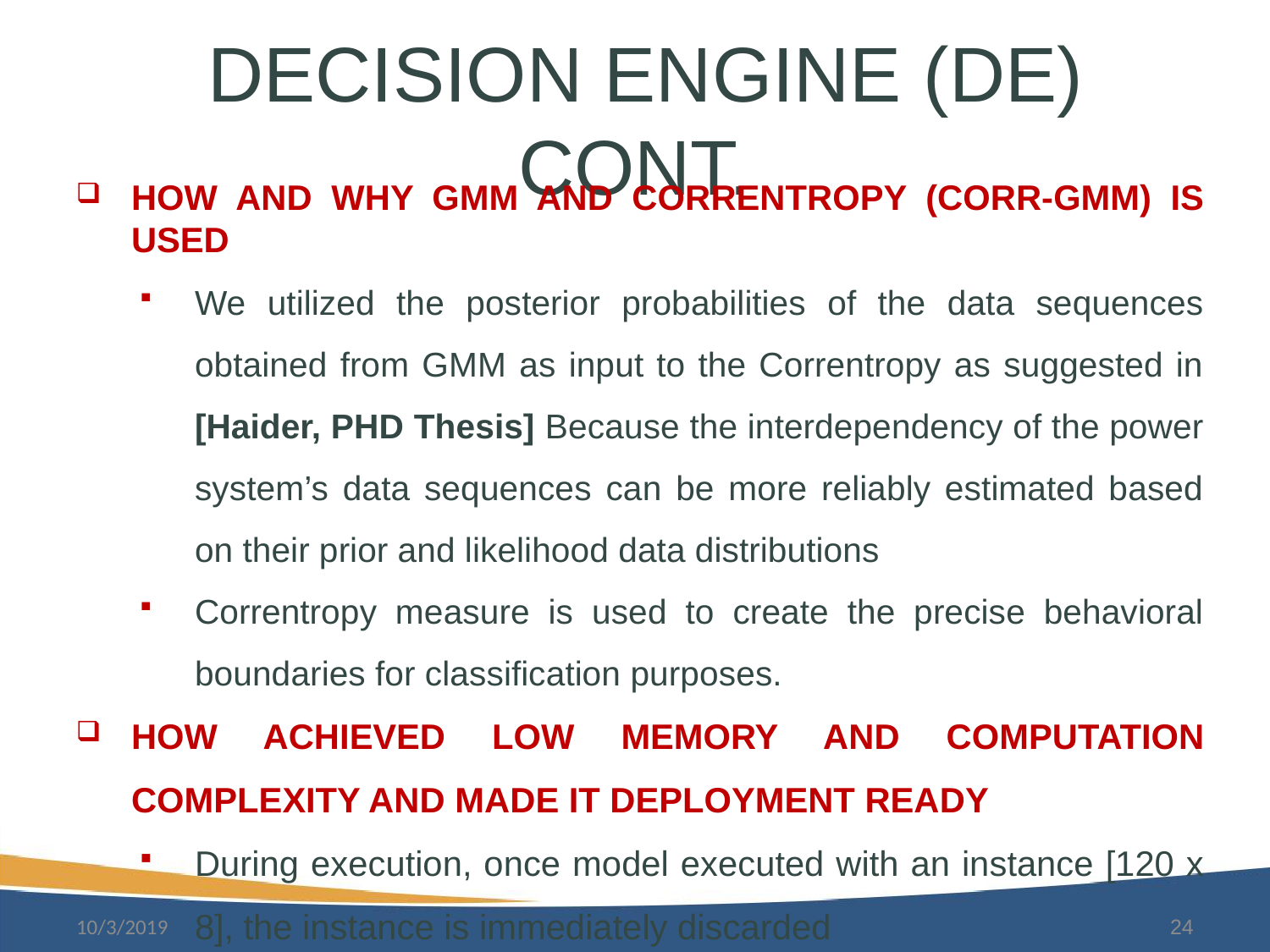

# Decision Engine (DE) cont.
How and why GMM and Correntropy (Corr-GMM) is used
We utilized the posterior probabilities of the data sequences obtained from GMM as input to the Correntropy as suggested in [Haider, PHD Thesis] Because the interdependency of the power system’s data sequences can be more reliably estimated based on their prior and likelihood data distributions
Correntropy measure is used to create the precise behavioral boundaries for classification purposes.
How achieved low memory and computation complexity and made it deployment ready
During execution, once model executed with an instance [120 x 8], the instance is immediately discarded

10/3/2019
24